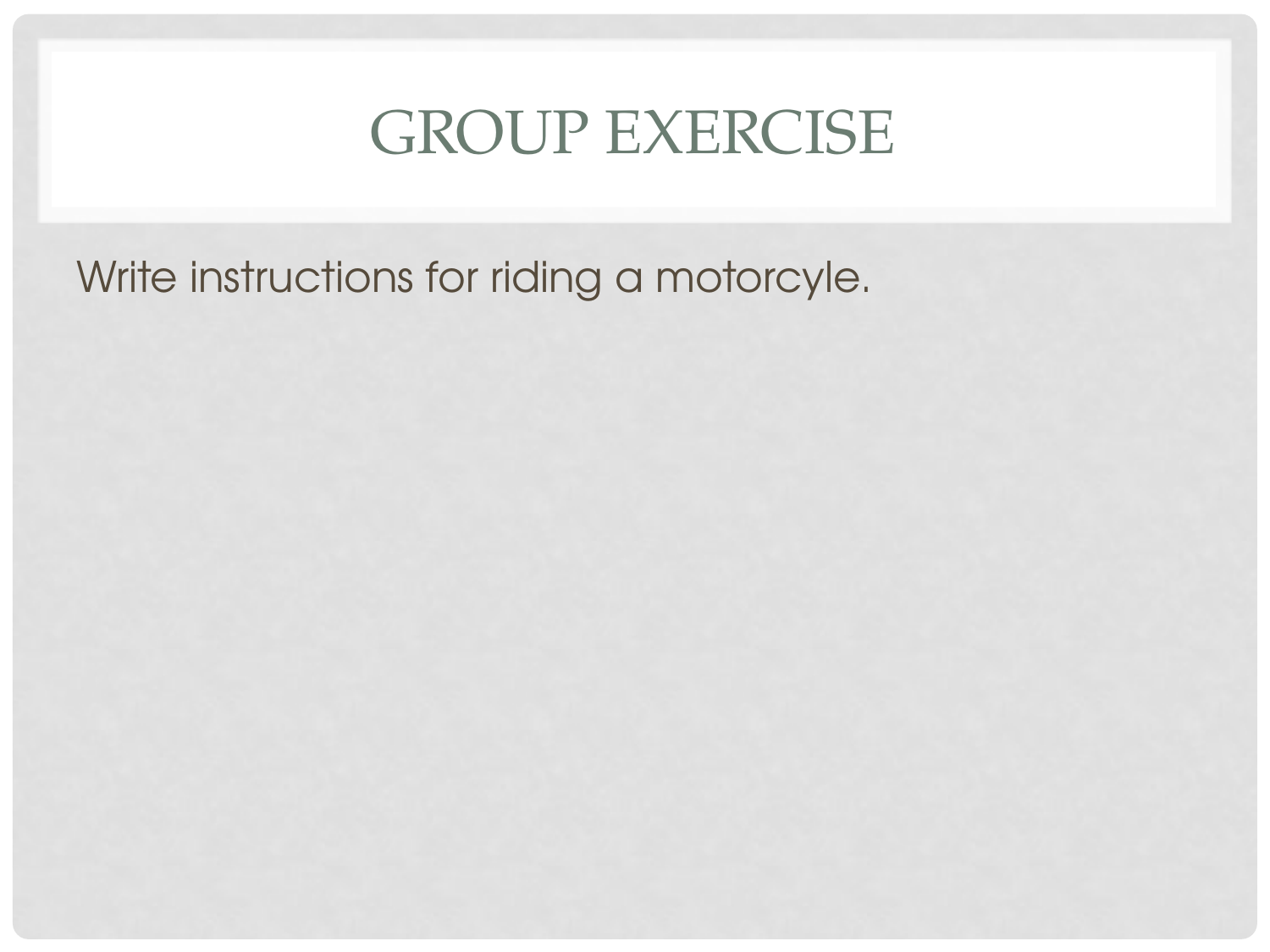

# Group exercise
Write instructions for riding a motorcyle.